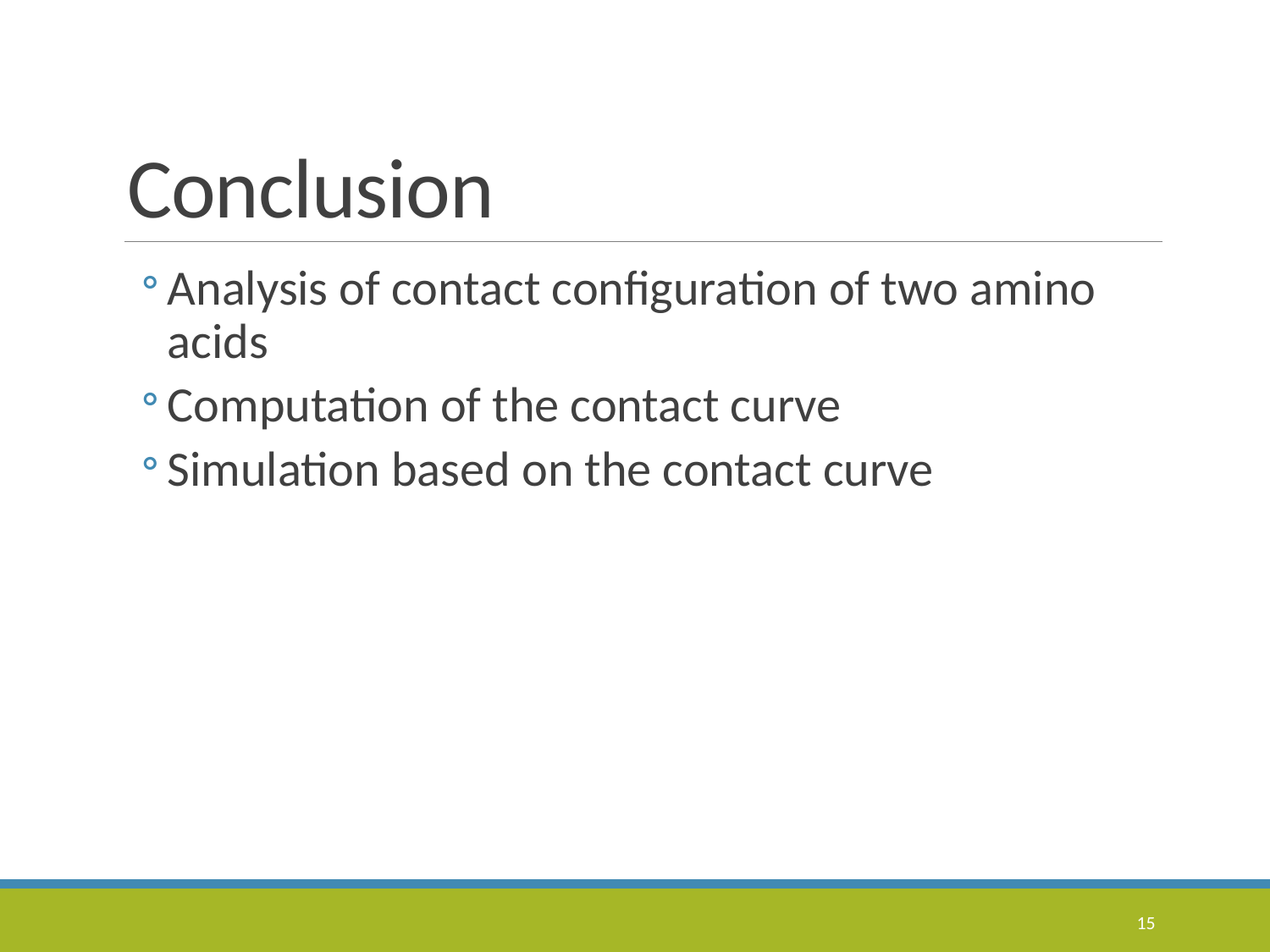

# Conclusion
Analysis of contact configuration of two amino acids
Computation of the contact curve
Simulation based on the contact curve

15